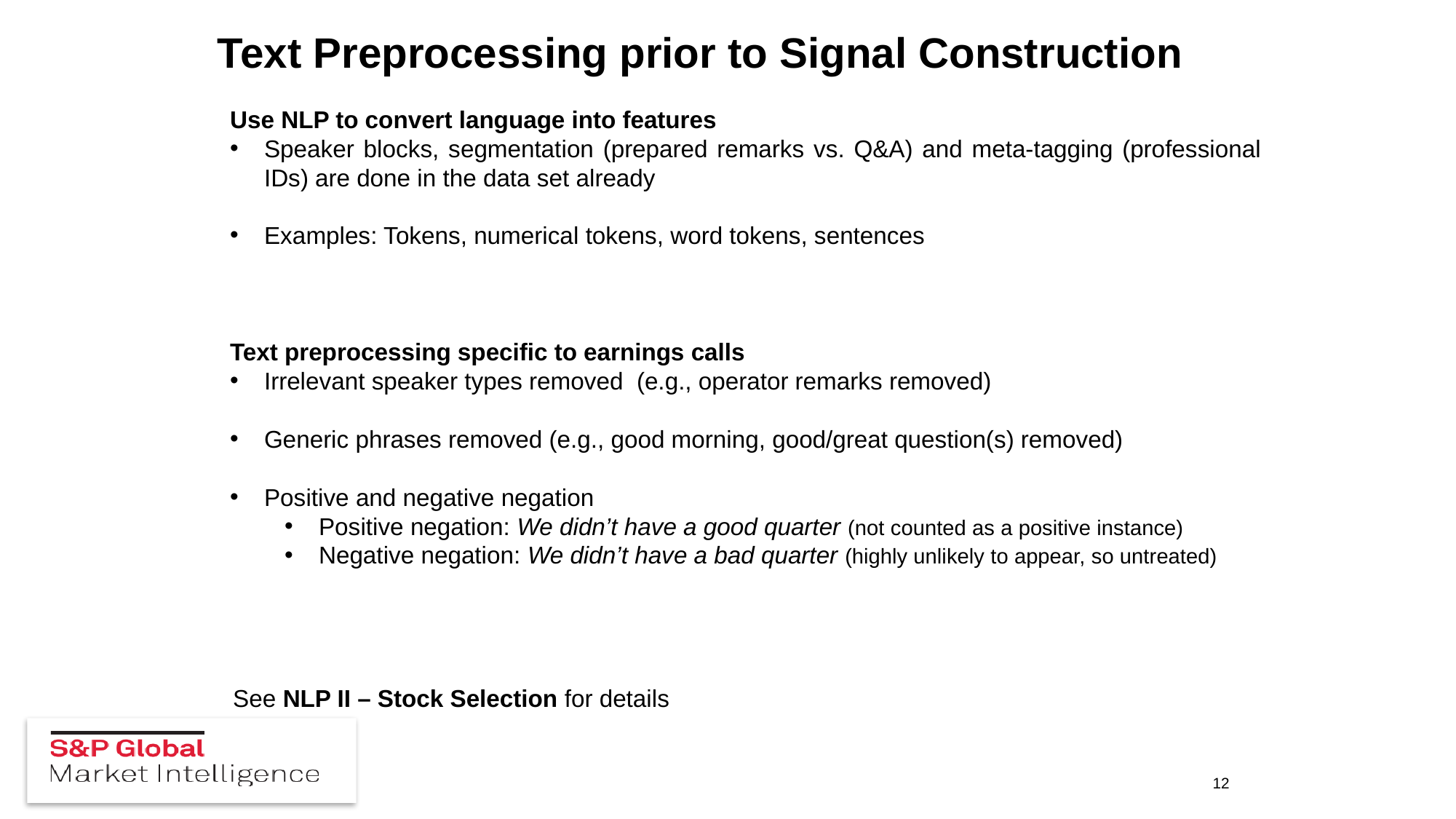

Text Preprocessing prior to Signal Construction
Use NLP to convert language into features
Speaker blocks, segmentation (prepared remarks vs. Q&A) and meta-tagging (professional IDs) are done in the data set already

Examples: Tokens, numerical tokens, word tokens, sentences

Text preprocessing specific to earnings calls
Irrelevant speaker types removed  (e.g., operator remarks removed)

Generic phrases removed (e.g., good morning, good/great question(s) removed)

Positive and negative negation
Positive negation: We didn’t have a good quarter (not counted as a positive instance)
Negative negation: We didn’t have a bad quarter (highly unlikely to appear, so untreated)
See NLP II – Stock Selection for details
12